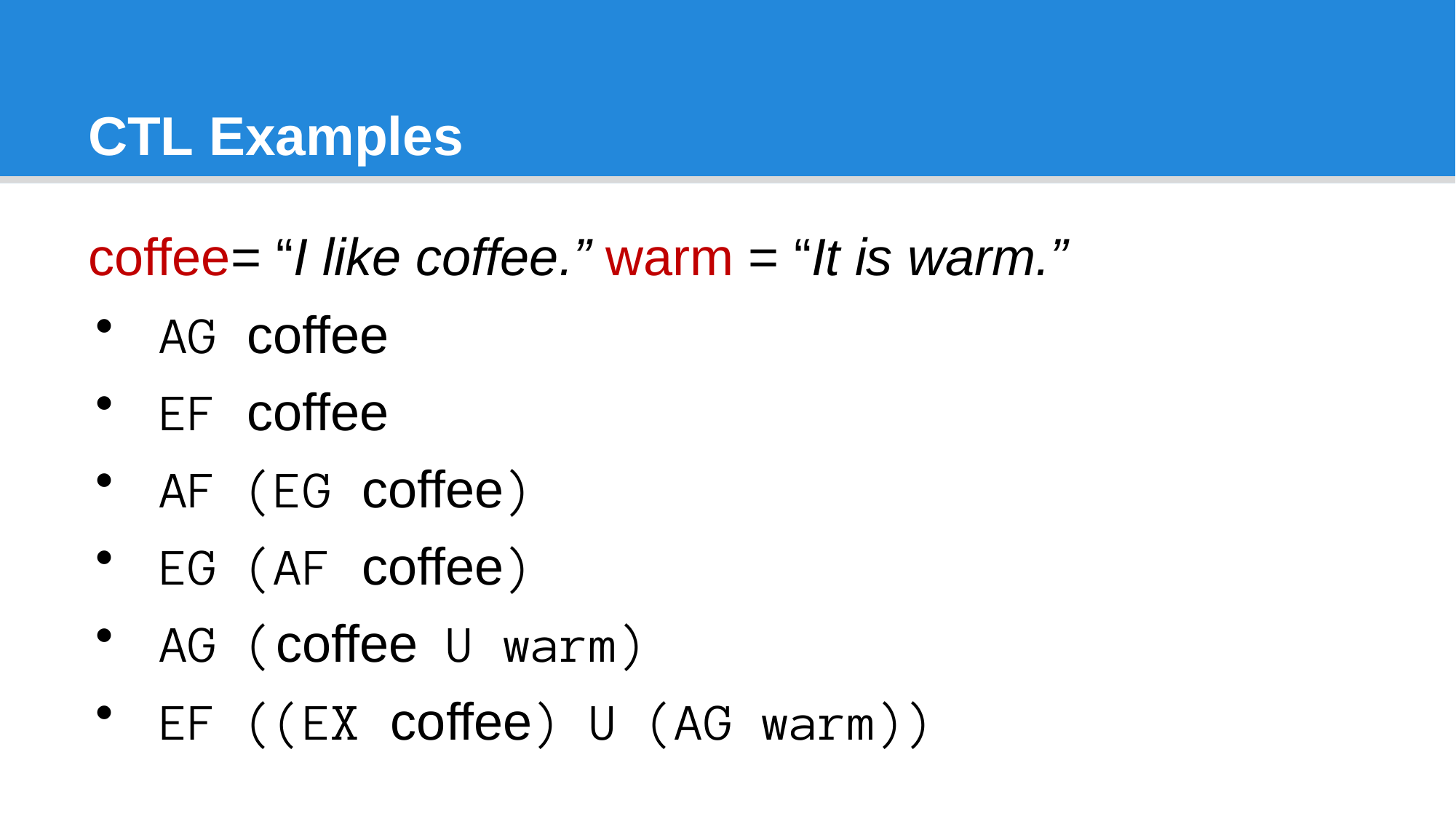

# CTL Examples
coffee= “I like coffee.” warm = “It is warm.”
AG coffee
EF coffee
AF (EG coffee)
EG (AF coffee)
AG (coffee U warm)
EF ((EX coffee) U (AG warm))
16